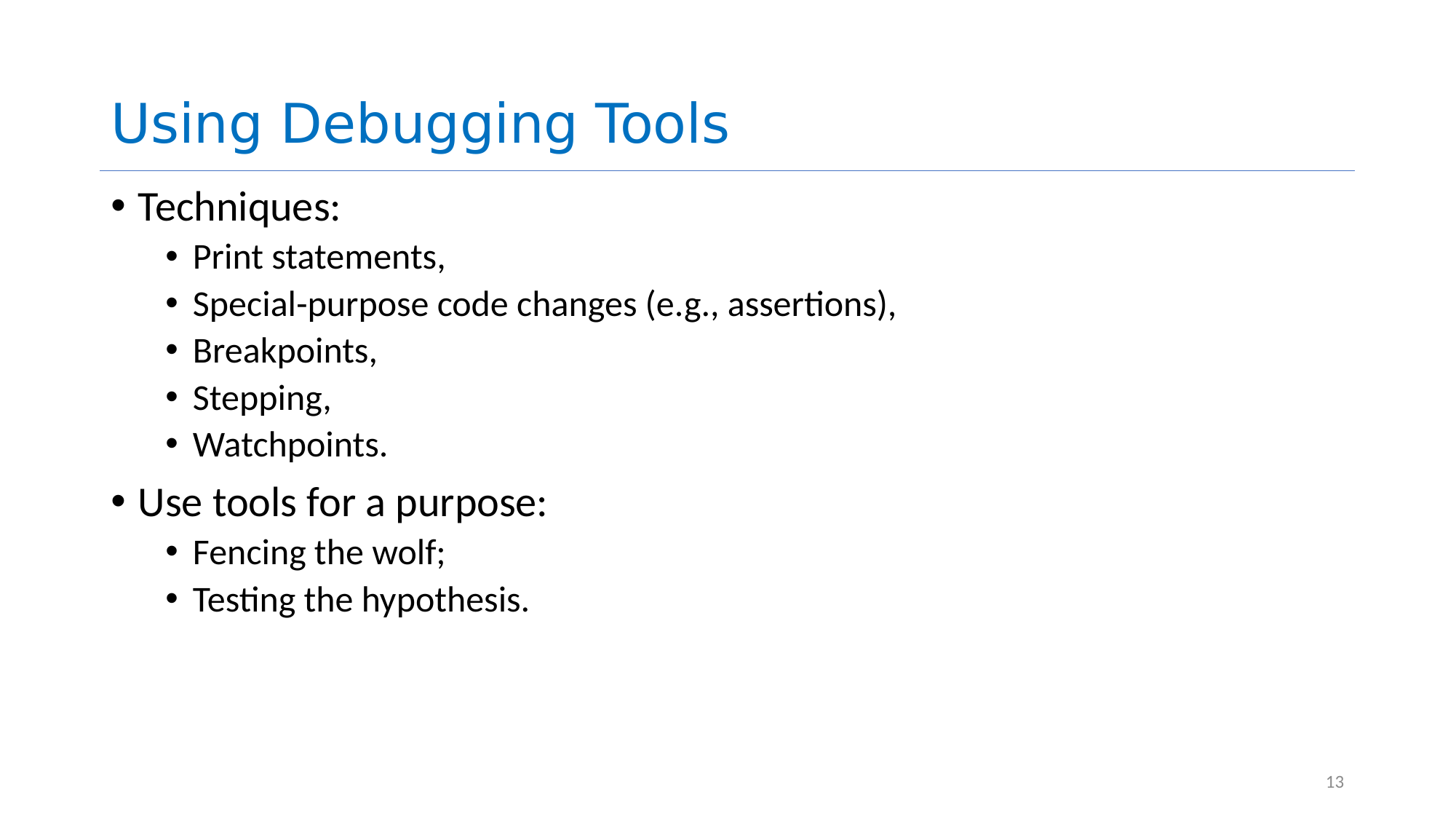

# Using Debugging Tools
Techniques:
Print statements,
Special-purpose code changes (e.g., assertions),
Breakpoints,
Stepping,
Watchpoints.
Use tools for a purpose:
Fencing the wolf;
Testing the hypothesis.
13